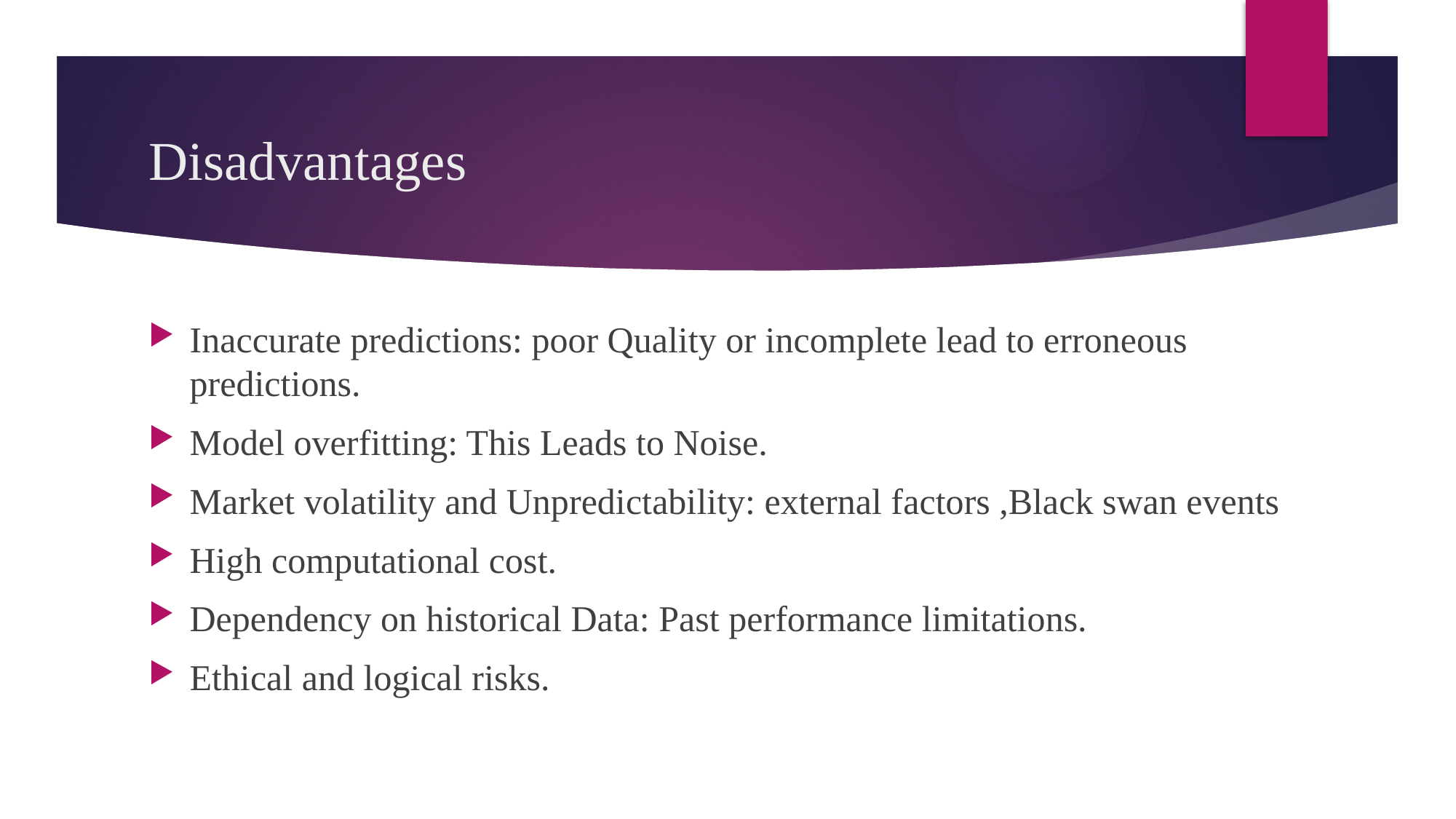

# Disadvantages
Inaccurate predictions: poor Quality or incomplete lead to erroneous predictions.
Model overfitting: This Leads to Noise.
Market volatility and Unpredictability: external factors ,Black swan events
High computational cost.
Dependency on historical Data: Past performance limitations.
Ethical and logical risks.